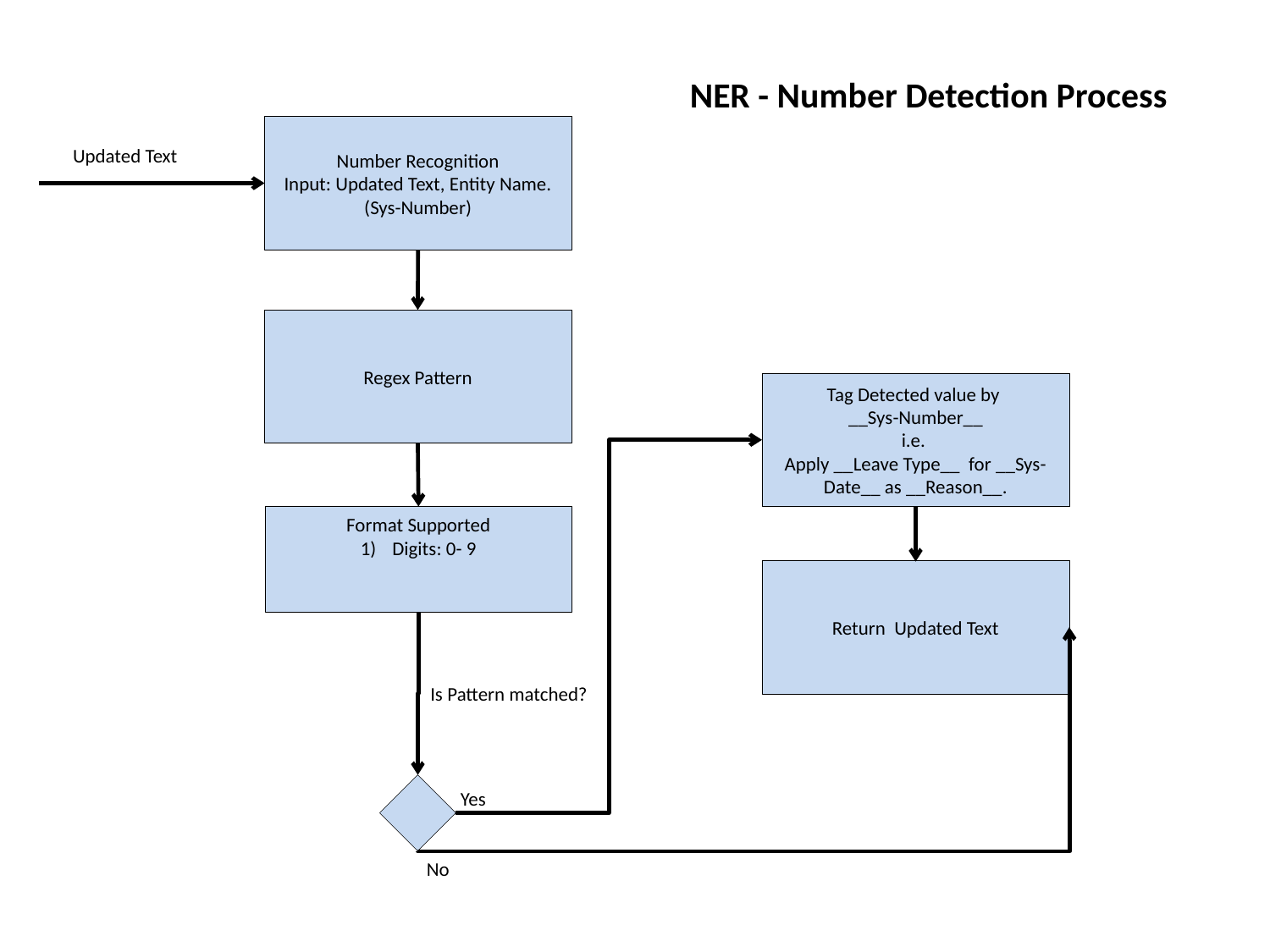

NER - Number Detection Process
Number Recognition
Input: Updated Text, Entity Name. (Sys-Number)
Updated Text
Regex Pattern
Tag Detected value by
__Sys-Number__
i.e.
Apply __Leave Type__  for __Sys-Date__ as __Reason__.
Format Supported
Digits: 0- 9

Return  Updated Text
Is Pattern matched?

Yes
No